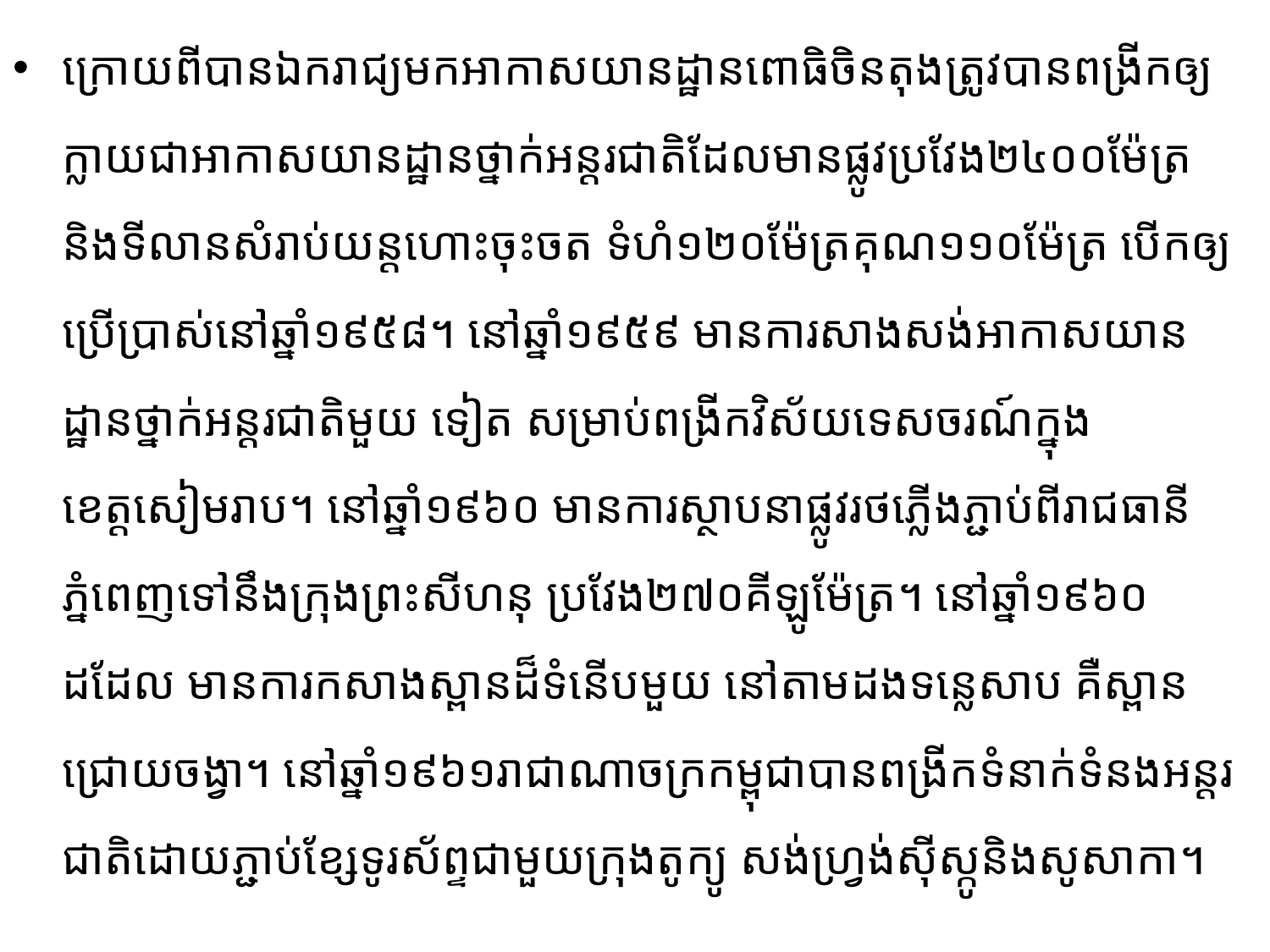

ក្រោយពីបានឯករាជ្យមកអាកាសយានដ្ឋានពោធិចិនតុងត្រូវបានពង្រីកឲ្យក្លាយជាអាកាស​យាន​ដ្ឋាន​ថ្នាក់អន្តរជាតិដែលមានផ្លូវប្រវែង២៤០០ម៉ែត្រ ​និងទីលានសំរាប់យន្តហោះចុះចត ទំហំ១២០ម៉ែត្រ​គុណ១១០​ម៉ែត្រ​ បើកឲ្យប្រើប្រាស់នៅឆ្នាំ១៩៥៨។​ នៅឆ្នាំ១៩៥៩ មានការសាងសង់អាកាសយានដ្ឋានថ្នាក់អន្តរជាតិមួយ ទៀត សម្រាប់ពង្រីកវិស័យទេសចរណ៍ក្នុងខេត្តសៀមរាប។ នៅឆ្នាំ១៩៦០​ មានការស្ថាបនាផ្លូវរថភ្លើងភ្ជាប់ពី​រាជ​ធានី​ភ្នំពេញទៅនឹងក្រុងព្រះសីហនុ ប្រវែង២៧០គីឡូម៉ែត្រ។ នៅឆ្នាំ១៩៦០​ដដែល​ មានការកសាងស្ពានដ៏ទំនើប​មួយ នៅតាមដងទន្លេសាប គឺស្ពានជ្រោយចង្វា។ នៅឆ្នាំ១៩៦១​រាជាណាចក្រកម្ពុជាបានពង្រីកទំនាក់ទំនង​អន្តរ​ជាតិ​ដោយភ្ជាប់ខ្សែទូរស័ព្ទជាមួយក្រុងតូក្យូ សង់ហ្វ្រង់ស៊ីស្កូនិងសូសាកា។